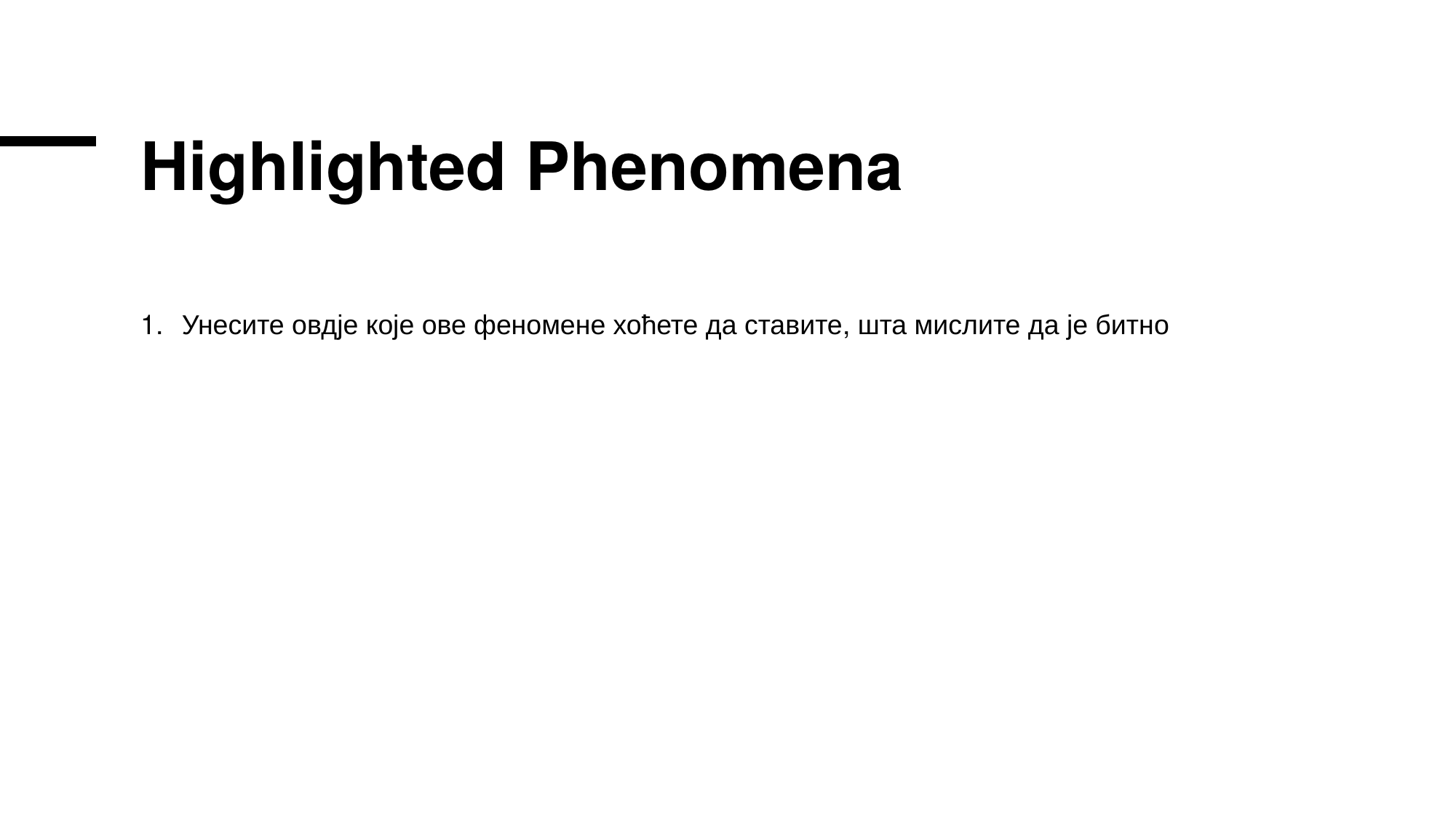

# Highlighted Phenomena
Унесите овдје које ове феномене хоћете да ставите, шта мислите да је битно